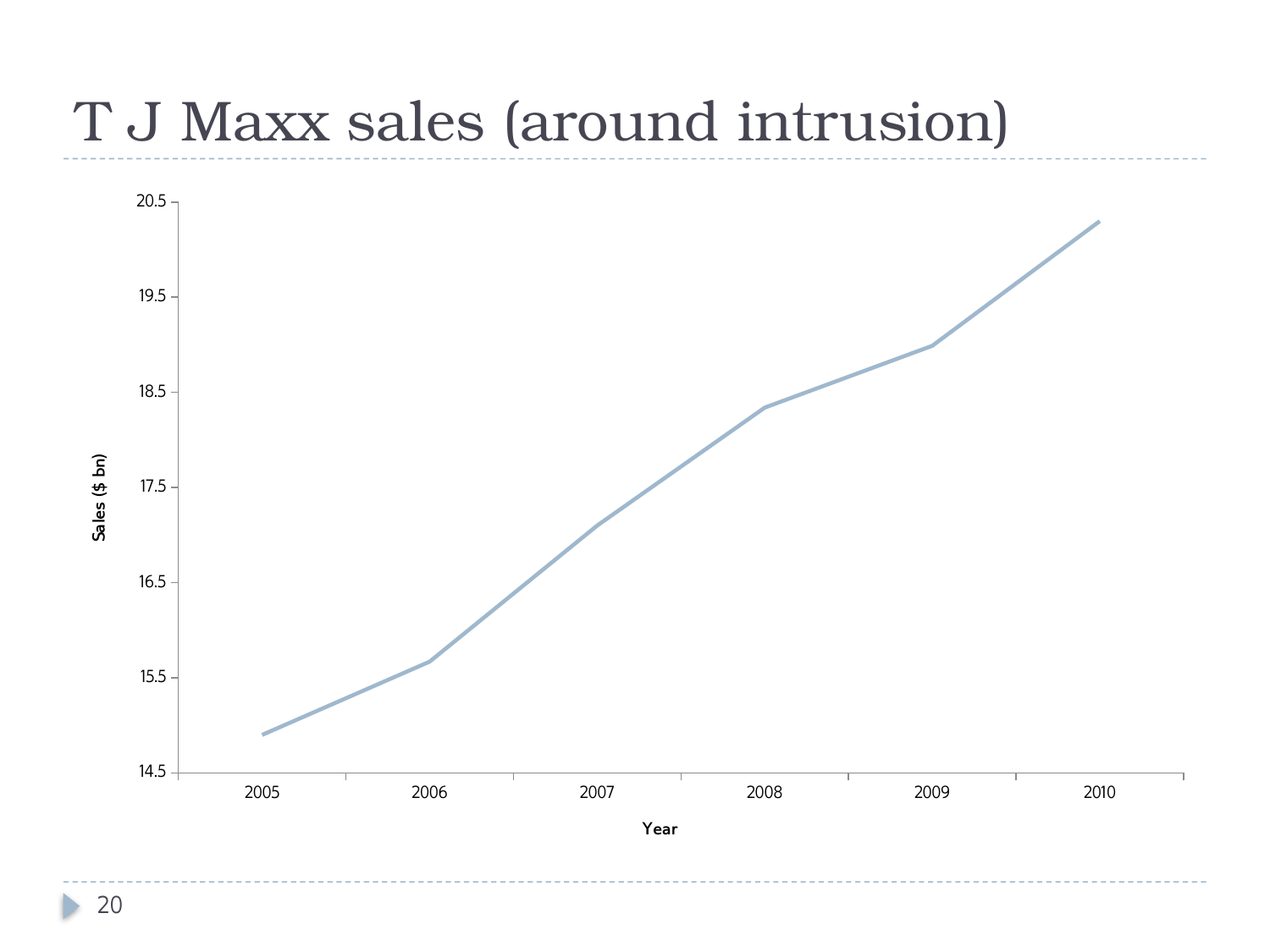

# T J Maxx sales (around intrusion)

### Chart

| Category | Sales ($ bn) |
|---|---|
| 2005 | 14.9 |
| 2006 | 15.67 |
| 2007 | 17.1 |
| 2008 | 18.34 |
| 2009 | 18.989999999999874 |
| 2010 | 20.3 |
20